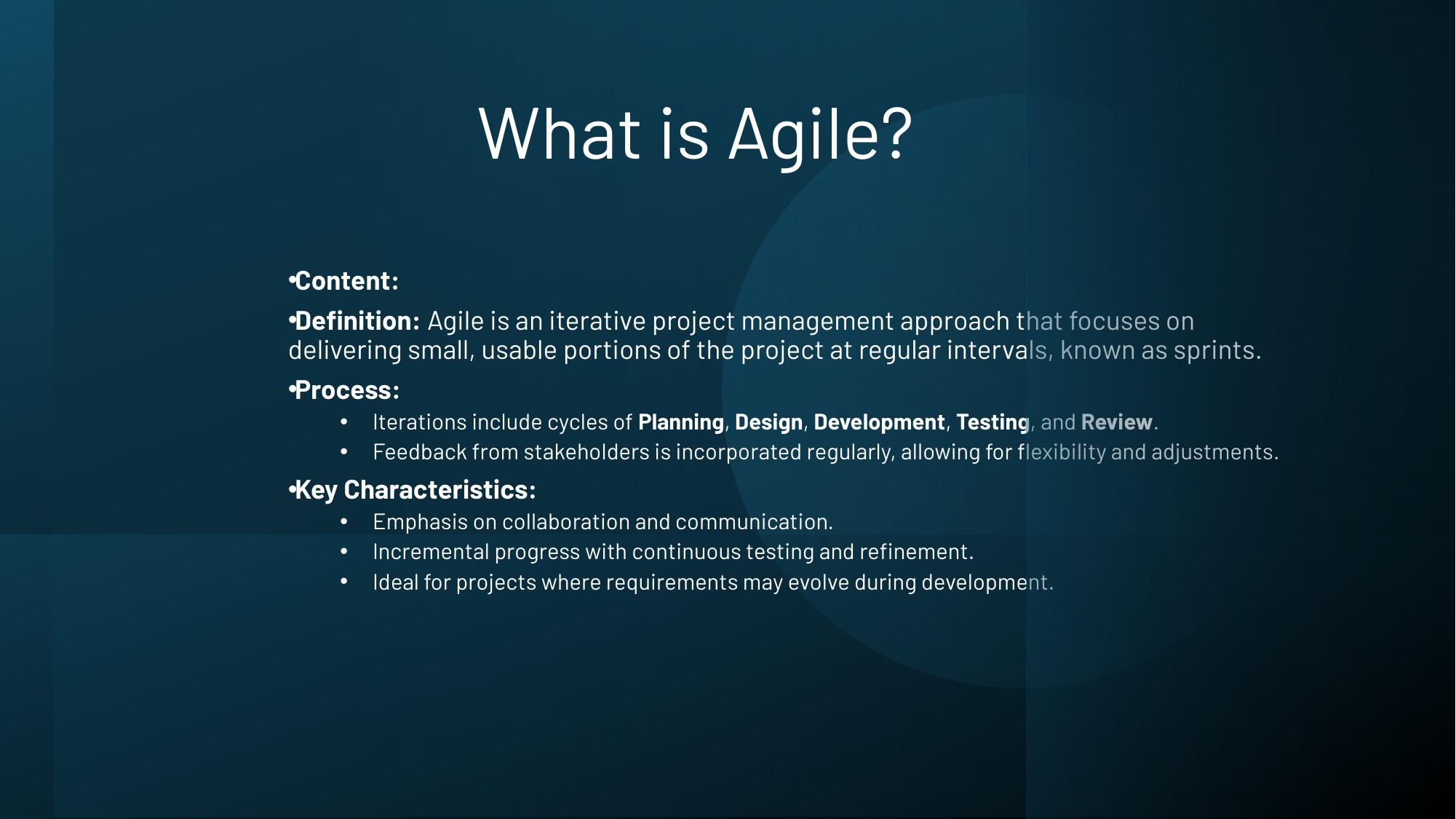

# What is Agile?

Content:
Definition: Agile is an iterative project management approach that focuses on delivering small, usable portions of the project at regular intervals, known as sprints.
Process:
Iterations include cycles of Planning, Design, Development, Testing, and Review.
Feedback from stakeholders is incorporated regularly, allowing for flexibility and adjustments.
Key Characteristics:
Emphasis on collaboration and communication.
Incremental progress with continuous testing and refinement.
Ideal for projects where requirements may evolve during development.